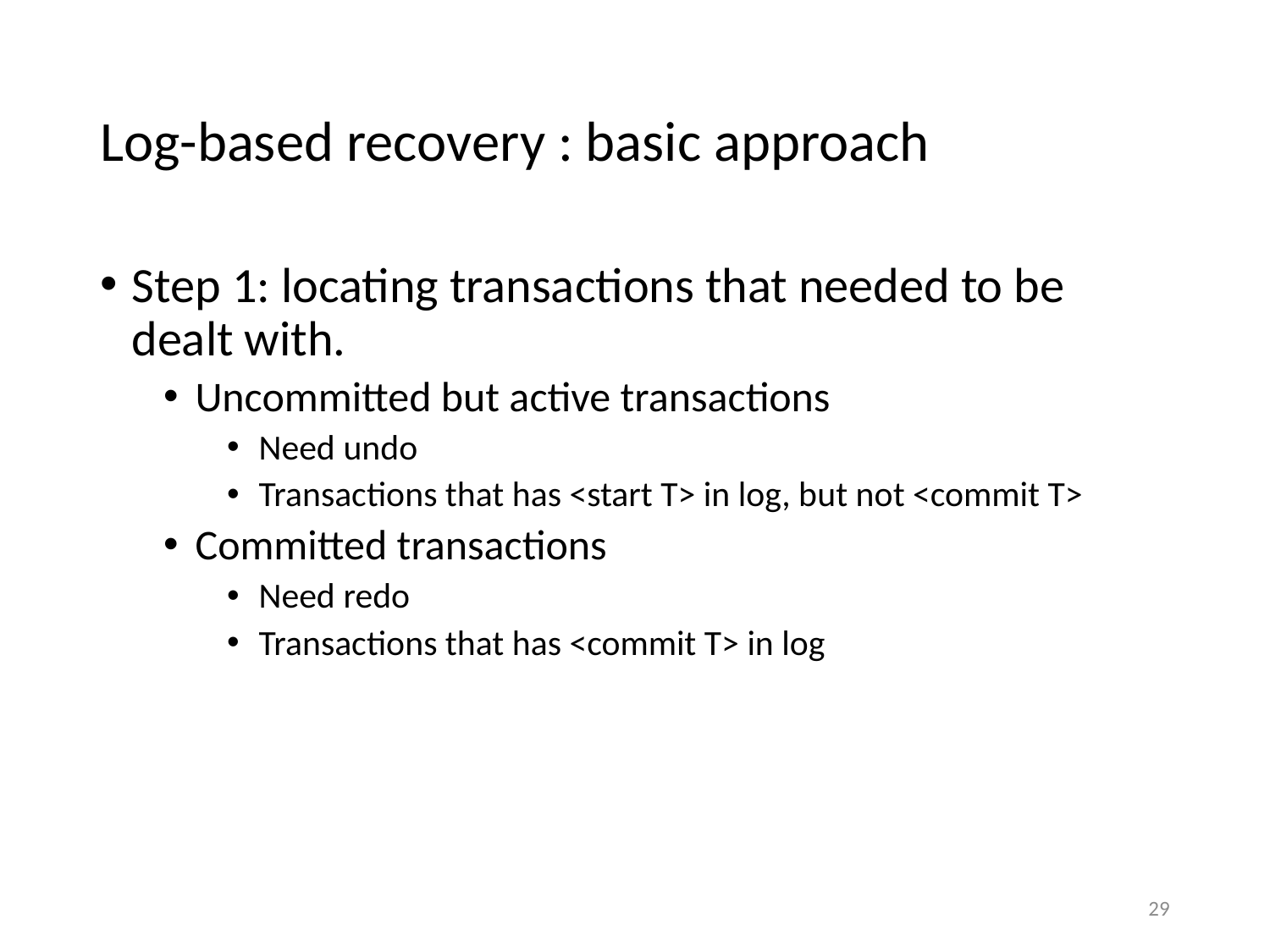

# Log-based recovery : basic approach
Step 1: locating transactions that needed to be dealt with.
Uncommitted but active transactions
Need undo
Transactions that has <start T> in log, but not <commit T>
Committed transactions
Need redo
Transactions that has <commit T> in log
29